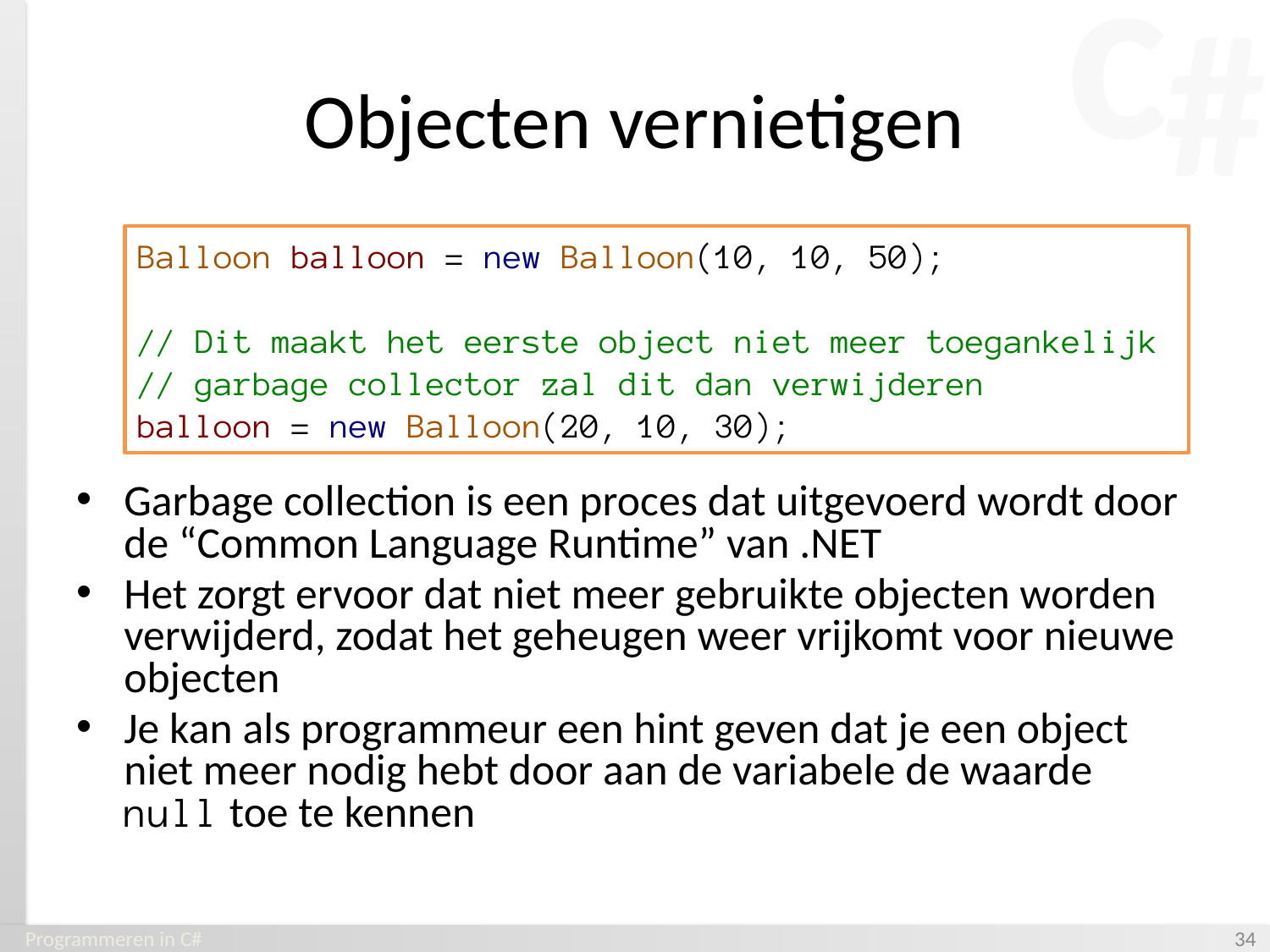

# Objecten vernietigen
Balloon balloon = new Balloon(10, 10, 50);
// Dit maakt het eerste object niet meer toegankelijk
// garbage collector zal dit dan verwijderen
balloon = new Balloon(20, 10, 30);
Garbage collection is een proces dat uitgevoerd wordt door de “Common Language Runtime” van .NET
Het zorgt ervoor dat niet meer gebruikte objecten worden verwijderd, zodat het geheugen weer vrijkomt voor nieuwe objecten
Je kan als programmeur een hint geven dat je een object niet meer nodig hebt door aan de variabele de waarde null toe te kennen
Programmeren in C#
34